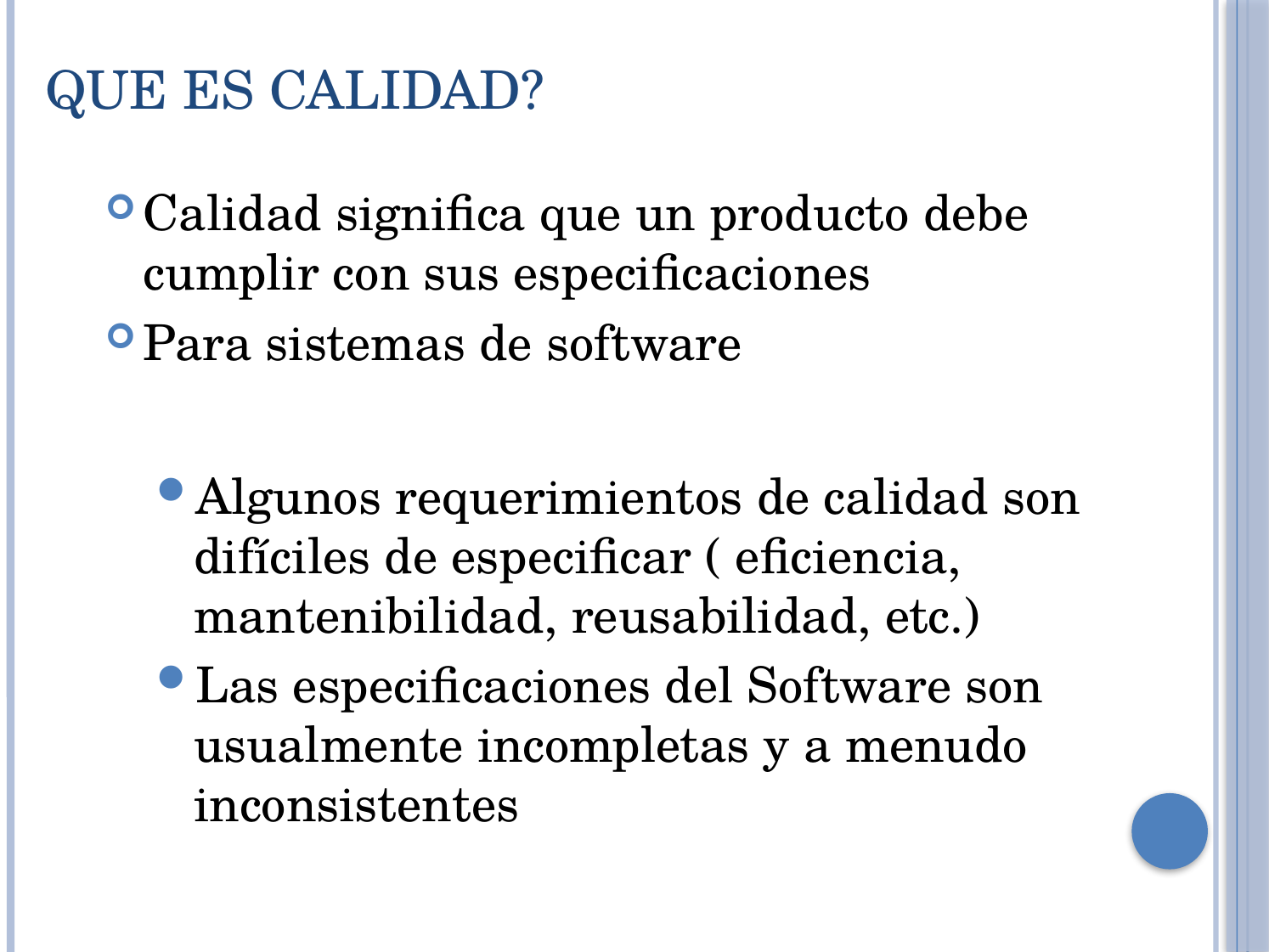

# Que es calidad?
Calidad significa que un producto debe cumplir con sus especificaciones
Para sistemas de software

Algunos requerimientos de calidad son difíciles de especificar ( eficiencia, mantenibilidad, reusabilidad, etc.)
Las especificaciones del Software son usualmente incompletas y a menudo inconsistentes